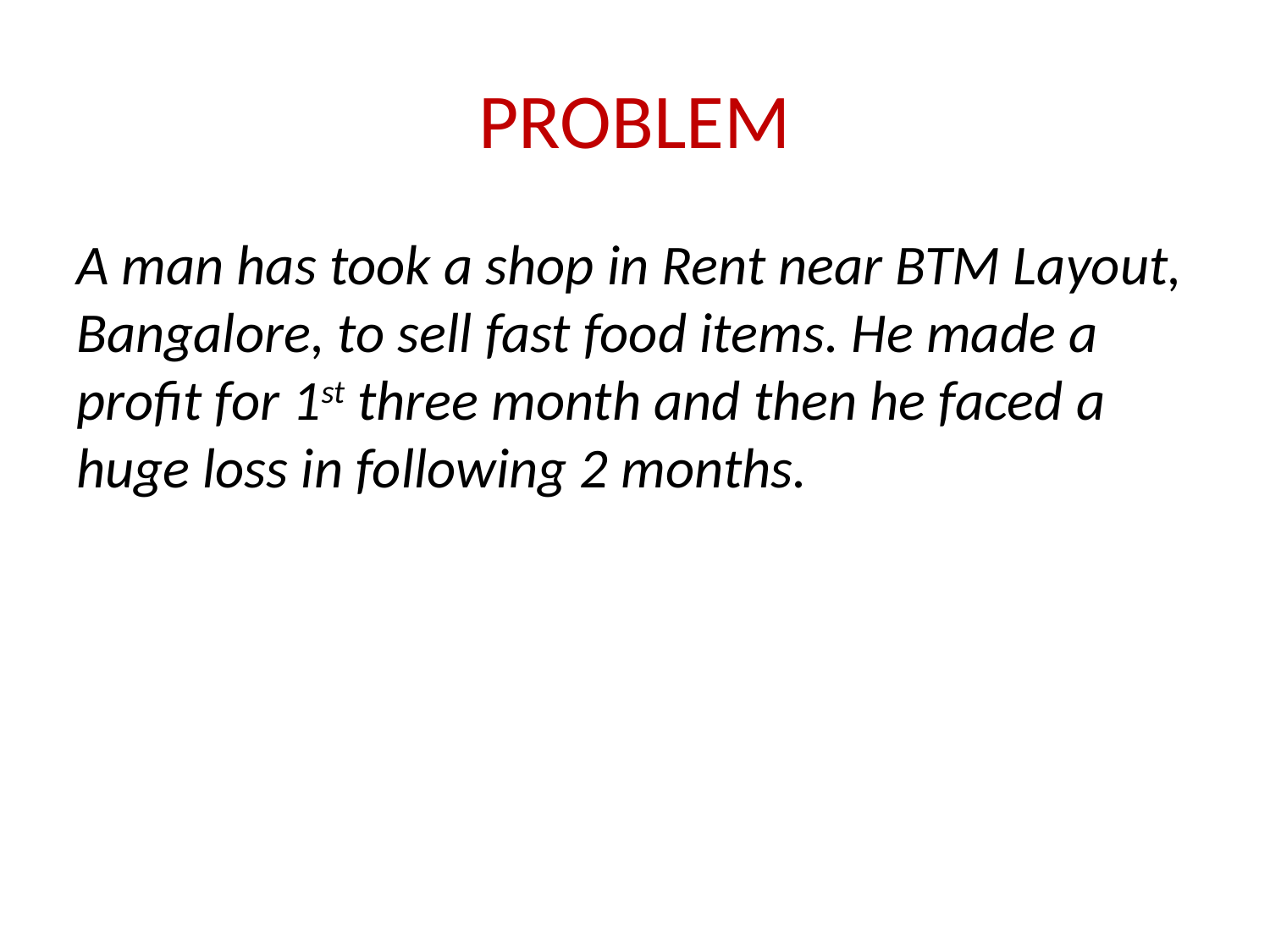

# PROBLEM
A man has took a shop in Rent near BTM Layout, Bangalore, to sell fast food items. He made a profit for 1st three month and then he faced a huge loss in following 2 months.